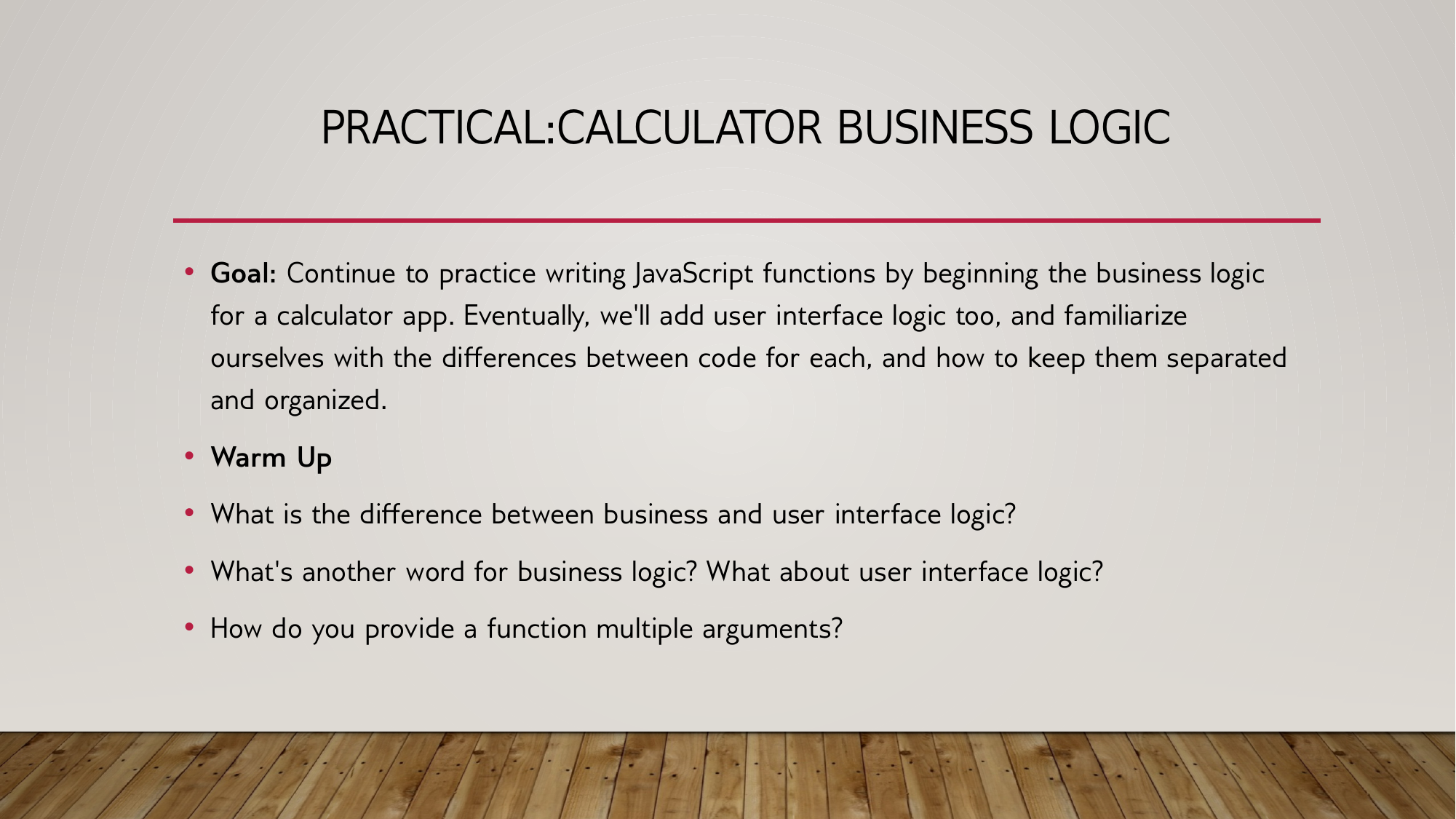

# Practical:Calculator Business Logic
Goal: Continue to practice writing JavaScript functions by beginning the business logic for a calculator app. Eventually, we'll add user interface logic too, and familiarize ourselves with the differences between code for each, and how to keep them separated and organized.
Warm Up
What is the difference between business and user interface logic?
What's another word for business logic? What about user interface logic?
How do you provide a function multiple arguments?